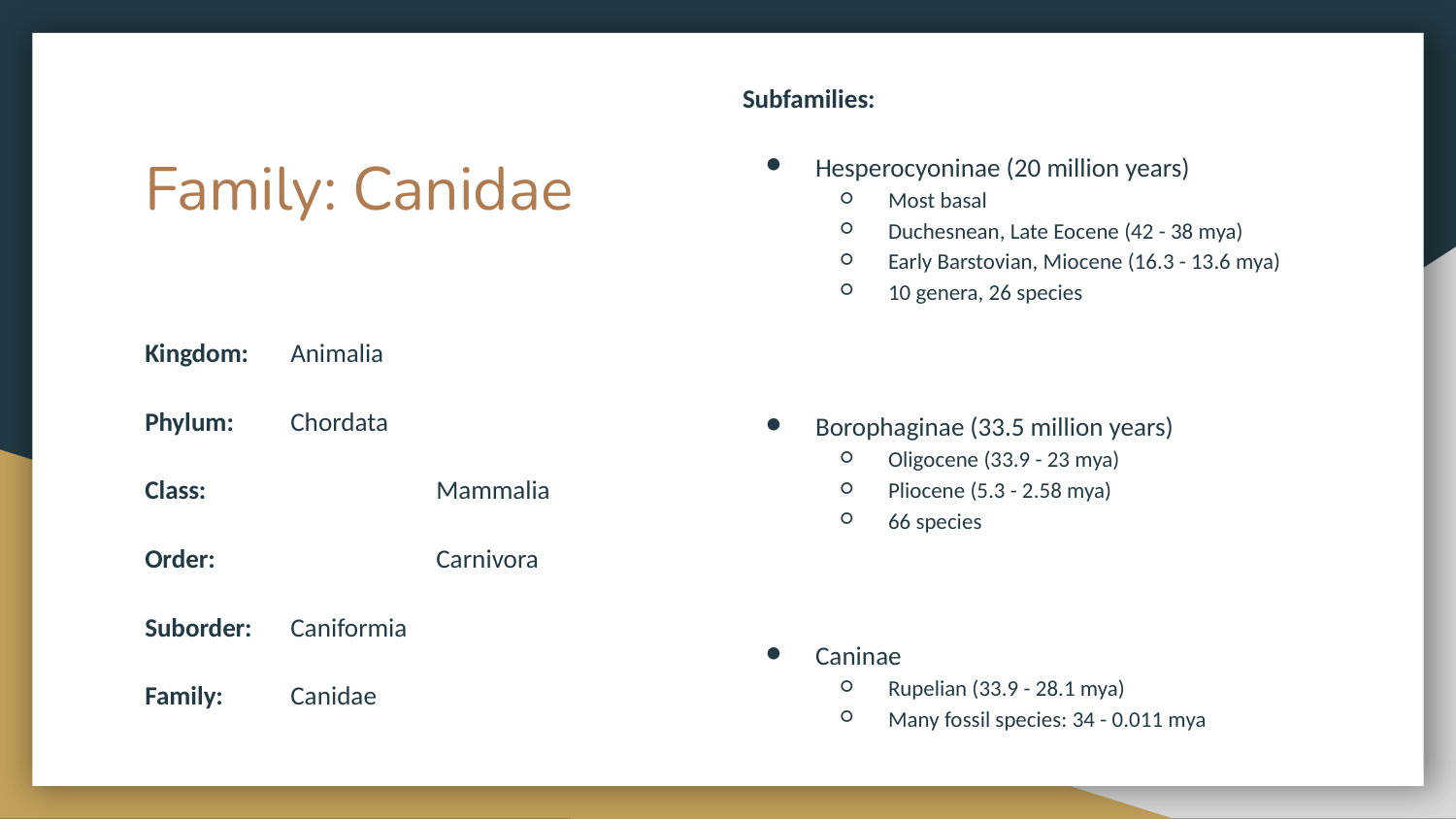

Subfamilies:
Hesperocyoninae (20 million years)
Most basal
Duchesnean, Late Eocene (42 - 38 mya)
Early Barstovian, Miocene (16.3 - 13.6 mya)
10 genera, 26 species

Borophaginae (33.5 million years)
Oligocene (33.9 - 23 mya)
Pliocene (5.3 - 2.58 mya)
66 species

Caninae
Rupelian (33.9 - 28.1 mya)
Many fossil species: 34 - 0.011 mya
# Family: Canidae
Kingdom:	Animalia
Phylum:	Chordata
Class:		Mammalia
Order:		Carnivora
Suborder:	Caniformia
Family:	Canidae